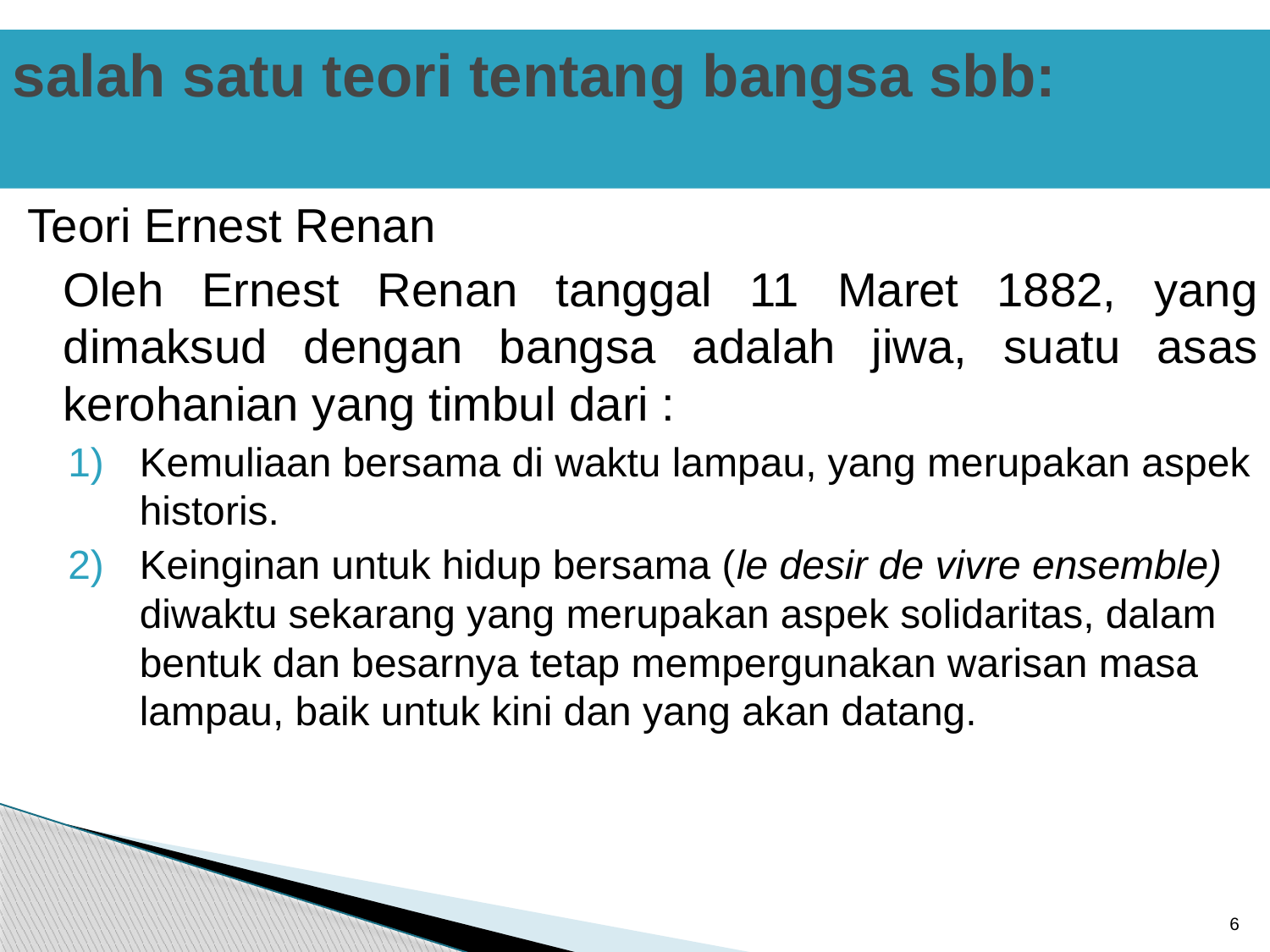

# salah satu teori tentang bangsa sbb:
Teori Ernest Renan
	Oleh Ernest Renan tanggal 11 Maret 1882, yang dimaksud dengan bangsa adalah jiwa, suatu asas kerohanian yang timbul dari :
Kemuliaan bersama di waktu lampau, yang merupakan aspek historis.
Keinginan untuk hidup bersama (le desir de vivre ensemble) diwaktu sekarang yang merupakan aspek solidaritas, dalam bentuk dan besarnya tetap mempergunakan warisan masa lampau, baik untuk kini dan yang akan datang.

6